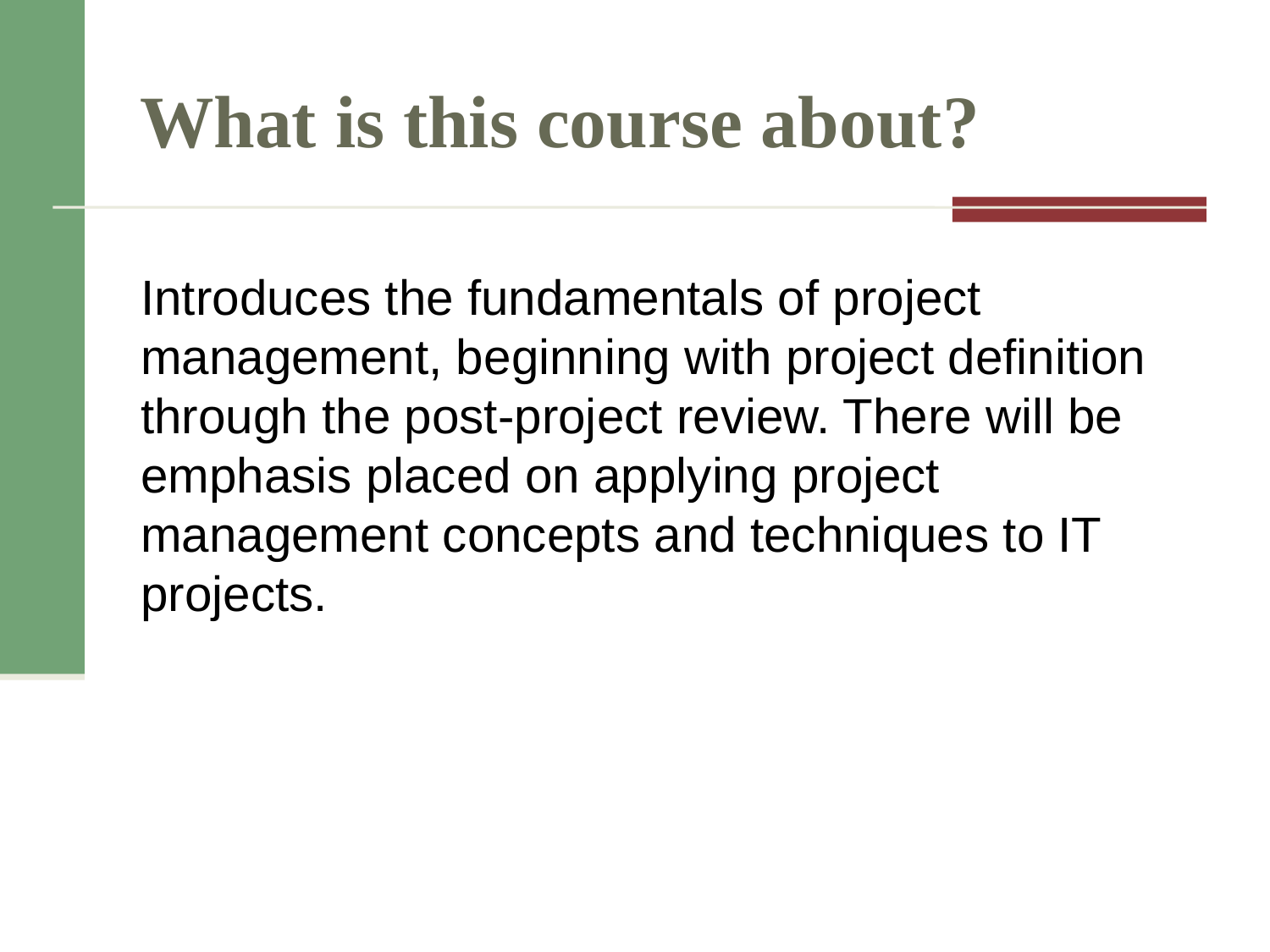

# What is this course about?
	Introduces the fundamentals of project management, beginning with project definition through the post-project review. There will be emphasis placed on applying project management concepts and techniques to IT projects.